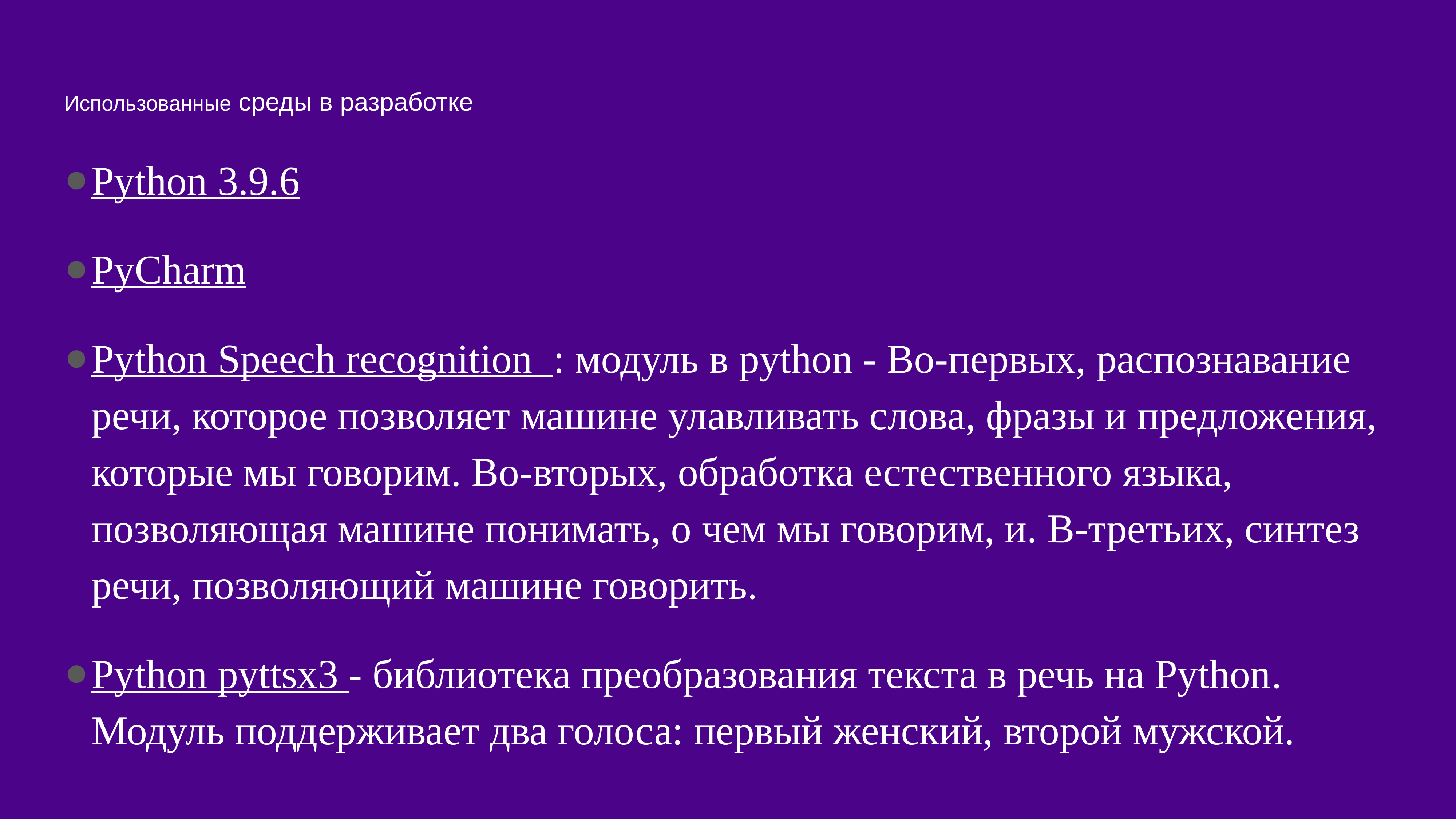

# Использованные среды в разработке
Python 3.9.6
PyCharm
Python Speech recognition  : модуль в python - Во-первых, распознавание речи, которое позволяет машине улавливать слова, фразы и предложения, которые мы говорим. Во-вторых, обработка естественного языка, позволяющая машине понимать, о чем мы говорим, и. В-третьих, синтез речи, позволяющий машине говорить.
Python pyttsx3 - библиотека преобразования текста в речь на Python. Модуль поддерживает два голоса: первый женский, второй мужской.